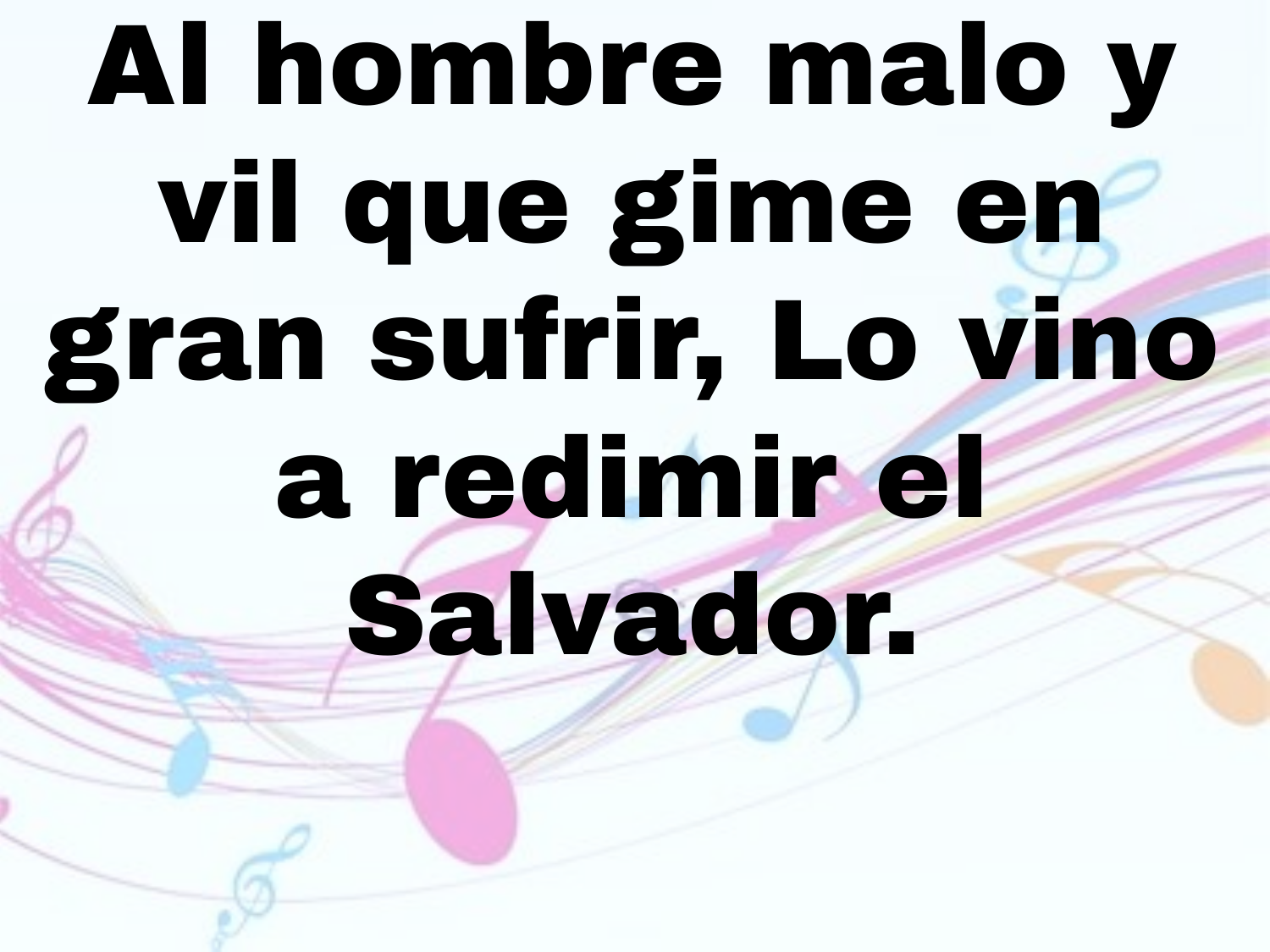

Al hombre malo y vil que gime en gran sufrir, Lo vino a redimir el Salvador.